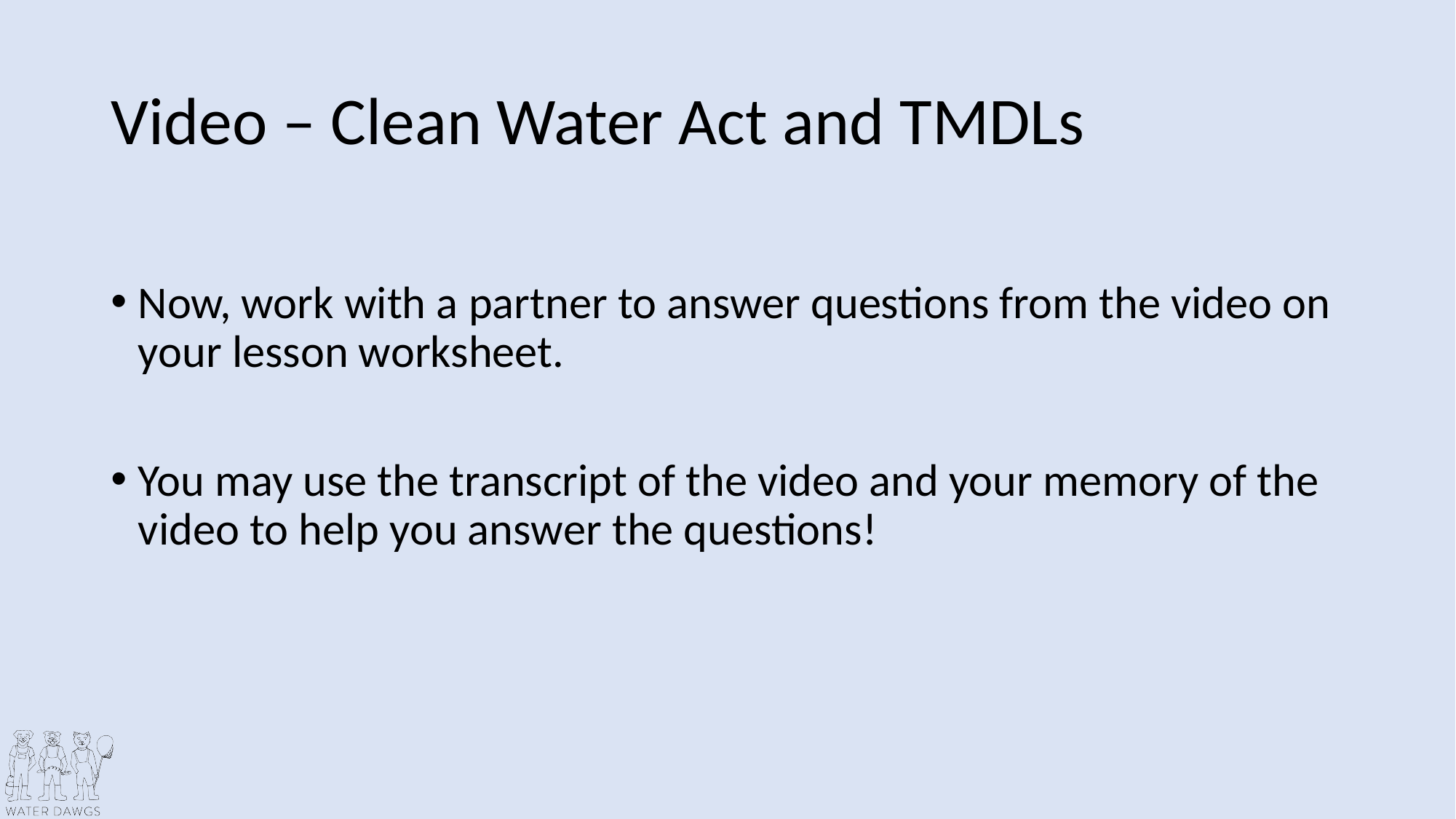

# Video – Clean Water Act and TMDLs
Now, work with a partner to answer questions from the video on your lesson worksheet.

You may use the transcript of the video and your memory of the video to help you answer the questions!